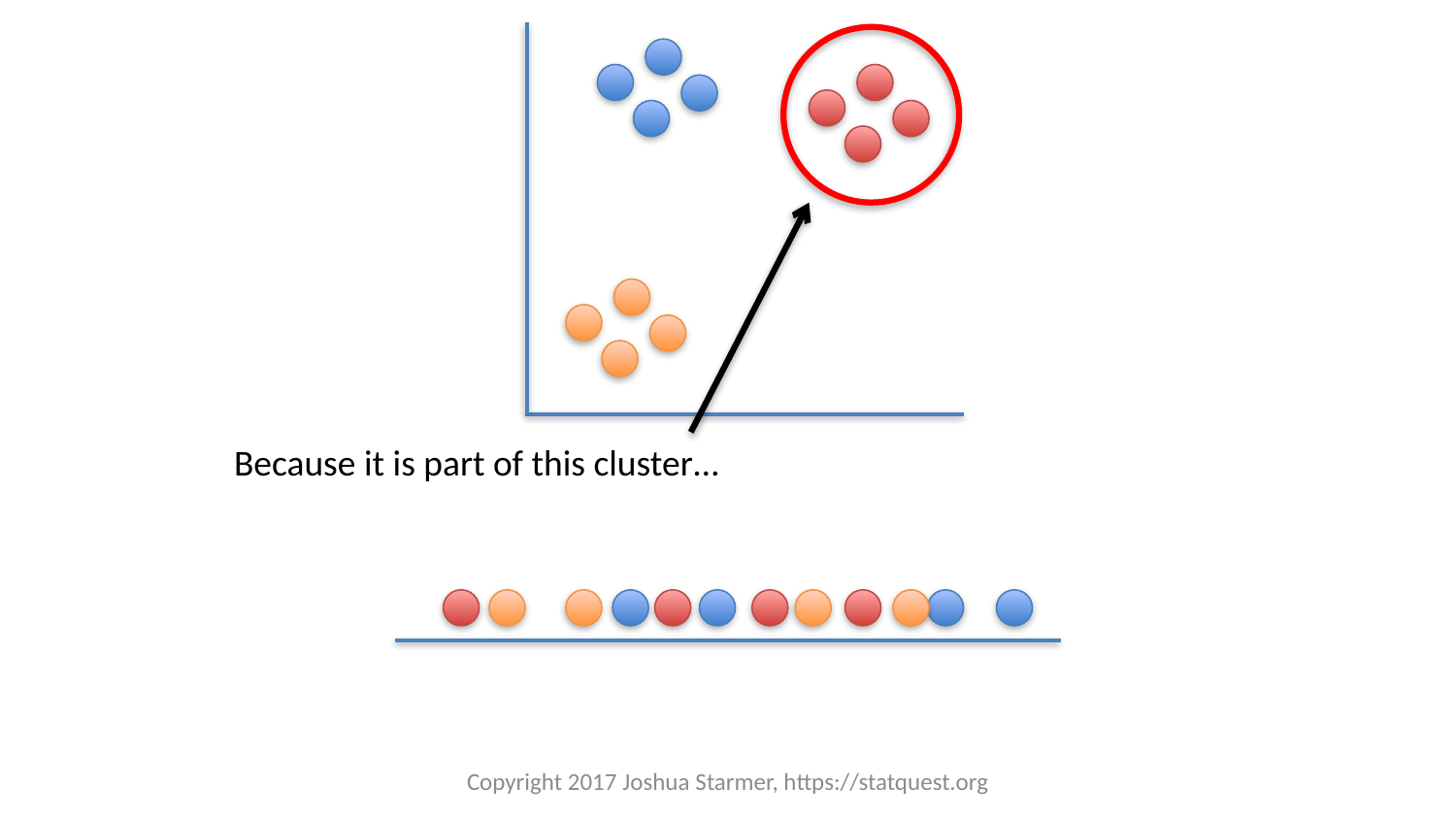

Because it is part of this cluster…

Copyright 2017 Joshua Starmer, https://statquest.org